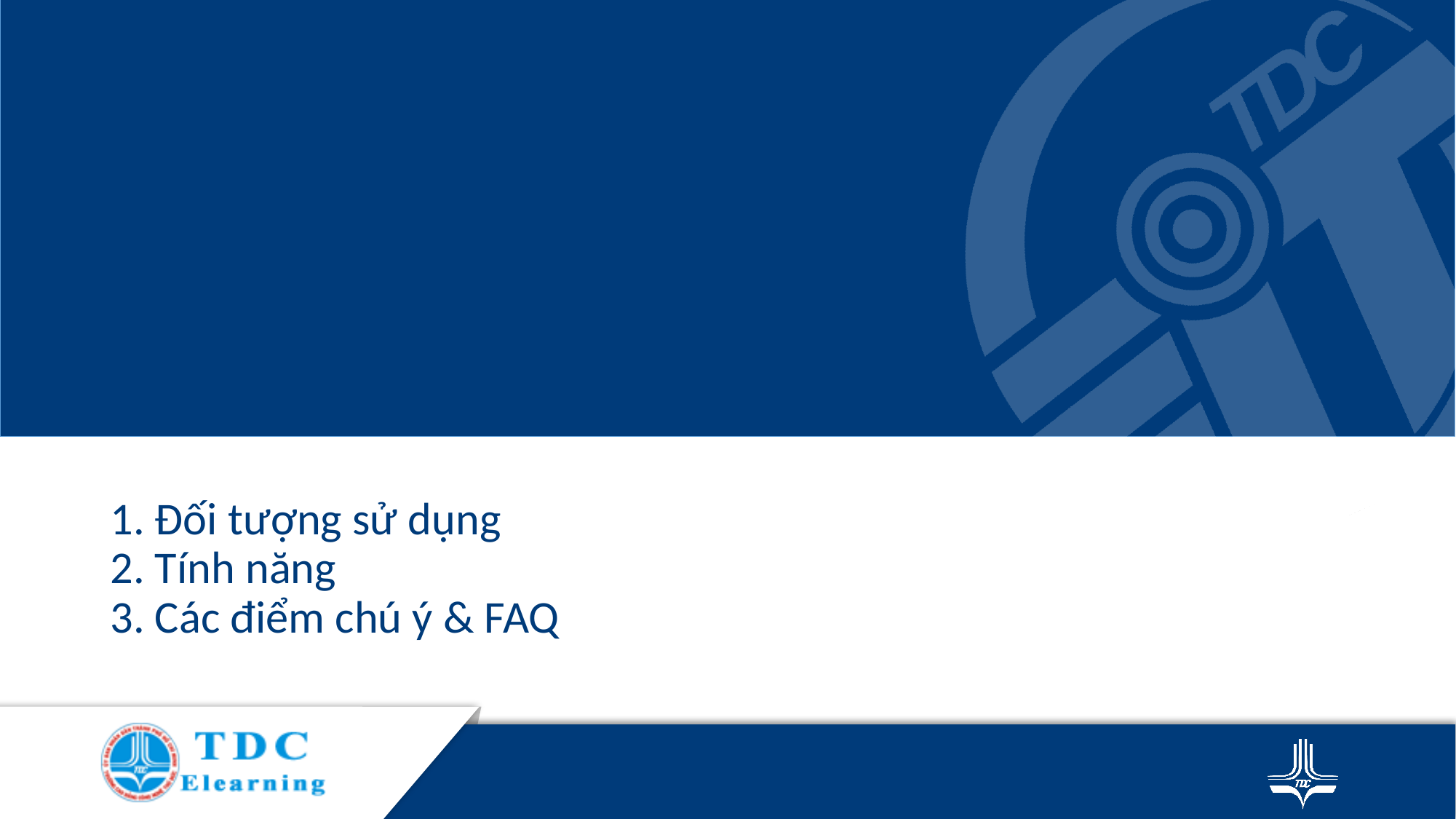

# 1. Đối tượng sử dụng 2. Tính năng 3. Các điểm chú ý & FAQ